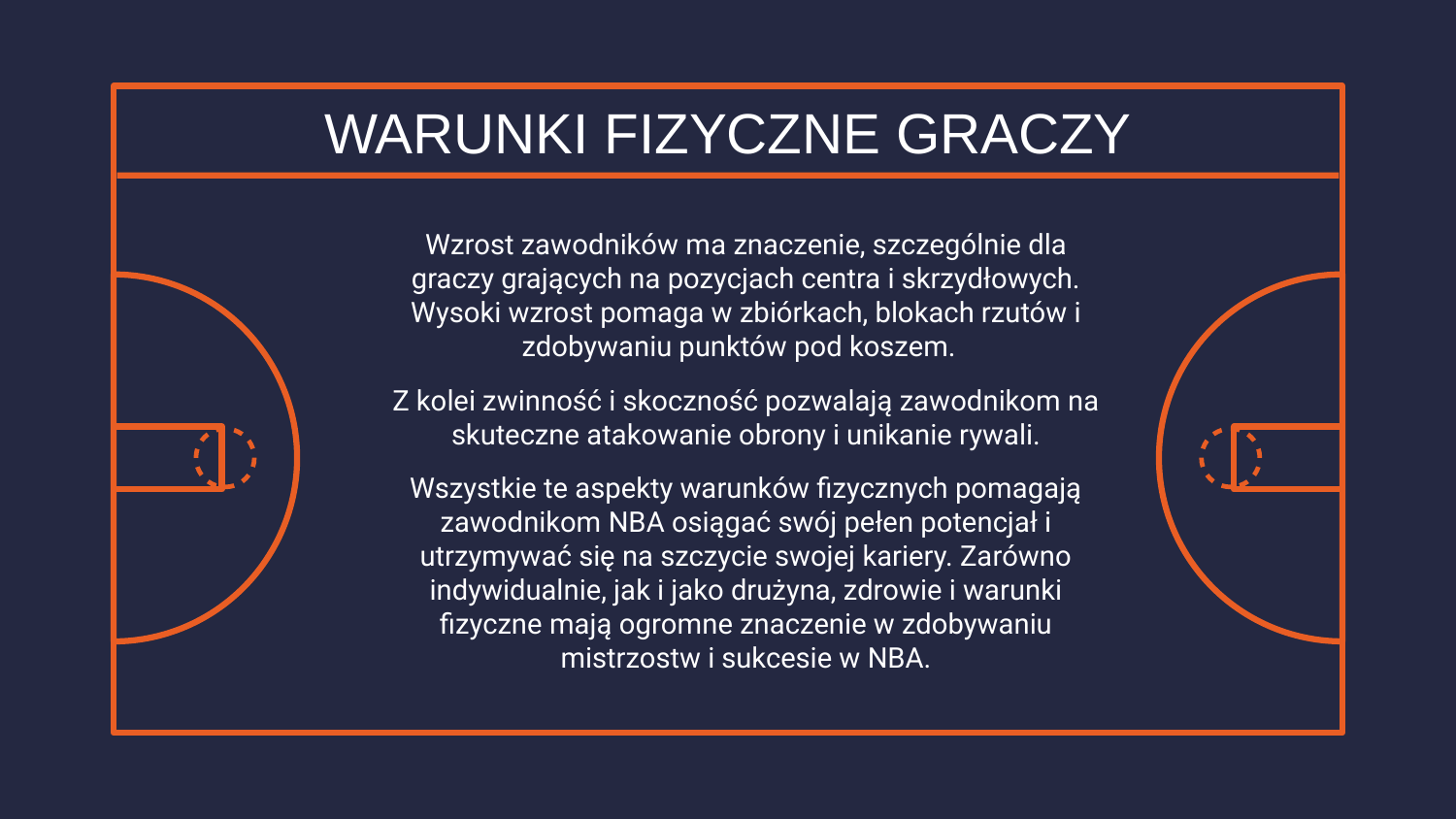

# WARUNKI FIZYCZNE GRACZY
Wzrost zawodników ma znaczenie, szczególnie dla graczy grających na pozycjach centra i skrzydłowych. Wysoki wzrost pomaga w zbiórkach, blokach rzutów i zdobywaniu punktów pod koszem.
Z kolei zwinność i skoczność pozwalają zawodnikom na skuteczne atakowanie obrony i unikanie rywali.
Wszystkie te aspekty warunków fizycznych pomagają zawodnikom NBA osiągać swój pełen potencjał i utrzymywać się na szczycie swojej kariery. Zarówno indywidualnie, jak i jako drużyna, zdrowie i warunki fizyczne mają ogromne znaczenie w zdobywaniu mistrzostw i sukcesie w NBA.